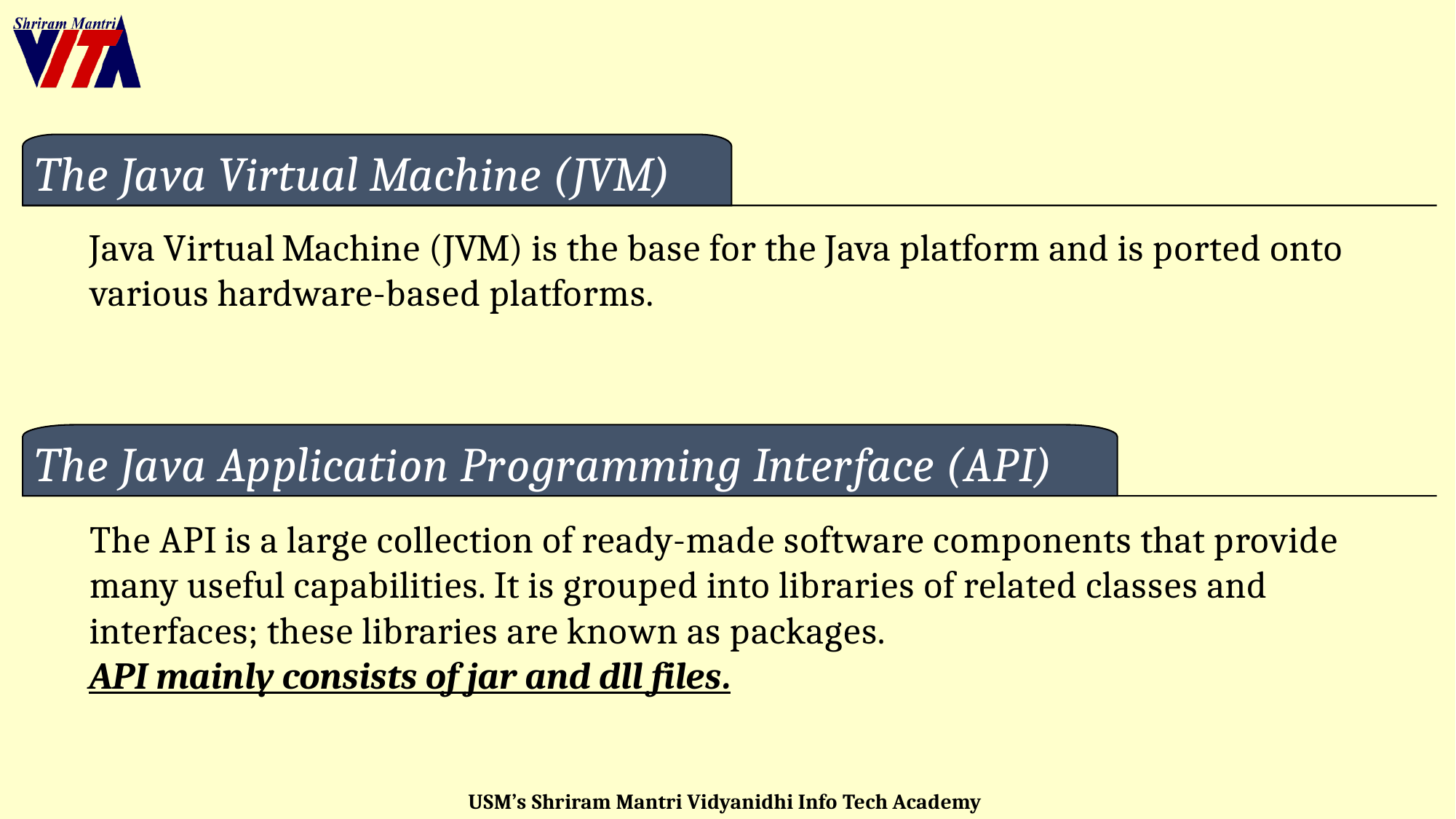

The Java Virtual Machine (JVM)

Java Virtual Machine (JVM) is the base for the Java platform and is ported onto various hardware-based platforms.
The Java Application Programming Interface (API)

The API is a large collection of ready-made software components that provide many useful capabilities. It is grouped into libraries of related classes and interfaces; these libraries are known as packages.
API mainly consists of jar and dll files.